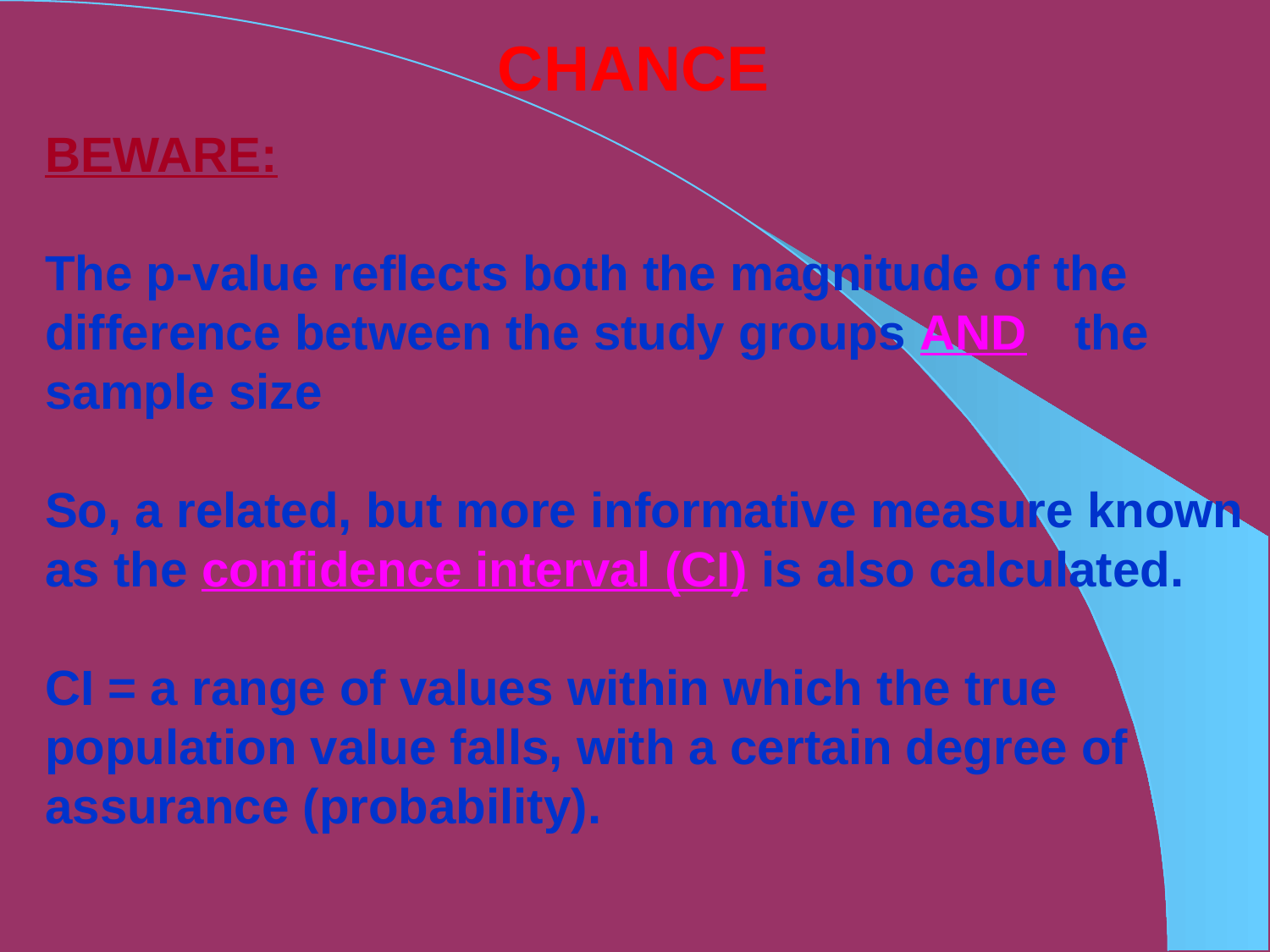

CHANCE
BEWARE:

The p-value reflects both the magnitude of the
difference between the study groups AND	 the
sample size

So, a related, but more informative measure known
as the confidence interval (CI) is also calculated.

CI = a range of values within which the true
population value falls, with a certain degree of
assurance (probability).